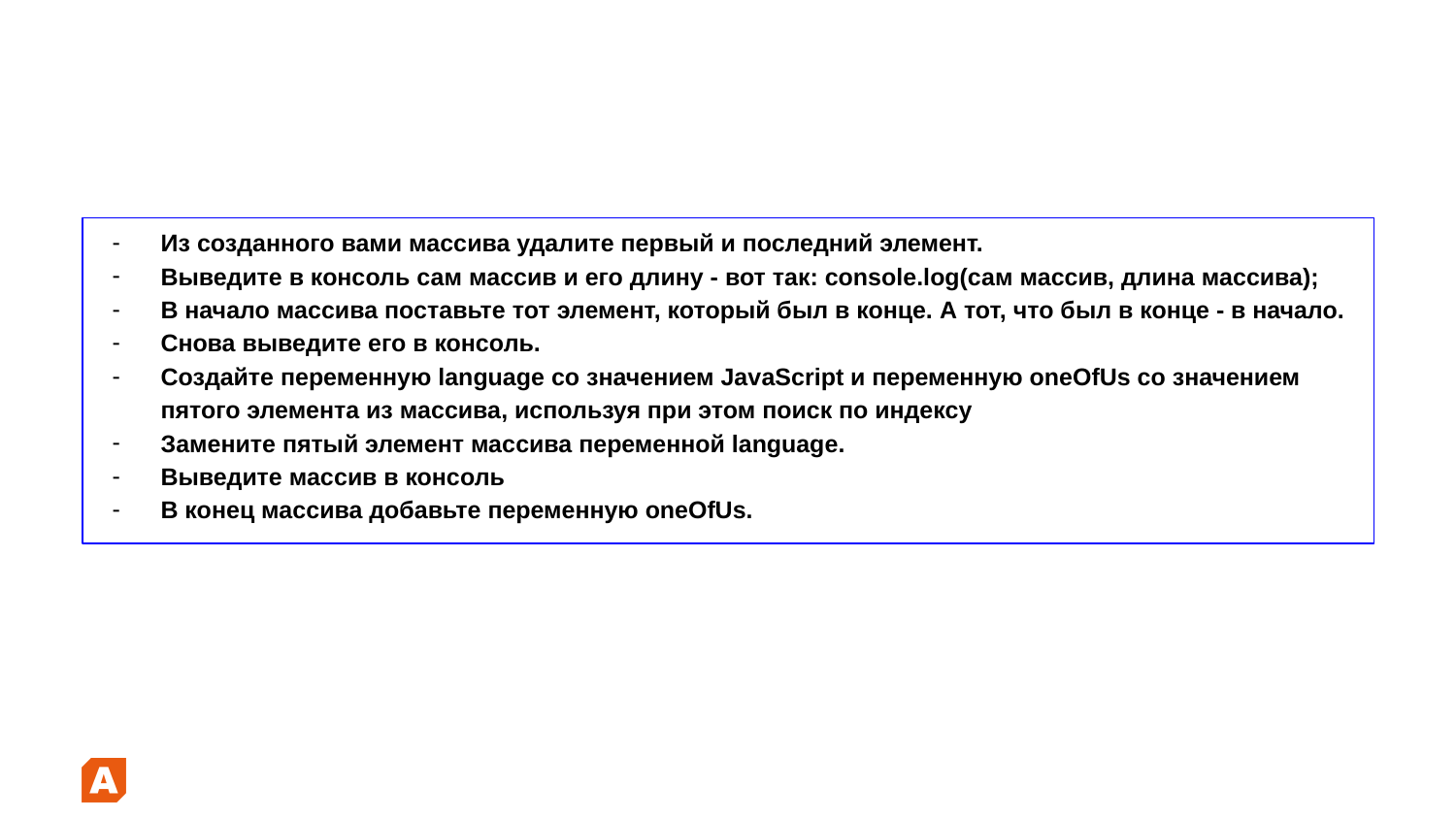

Из созданного вами массива удалите первый и последний элемент.
Выведите в консоль сам массив и его длину - вот так: console.log(сам массив, длина массива);
В начало массива поставьте тот элемент, который был в конце. А тот, что был в конце - в начало.
Снова выведите его в консоль.
Создайте переменную language со значением JavaScript и переменную oneOfUs со значением пятого элемента из массива, используя при этом поиск по индексу
Замените пятый элемент массива переменной language.
Выведите массив в консоль
В конец массива добавьте переменную oneOfUs.